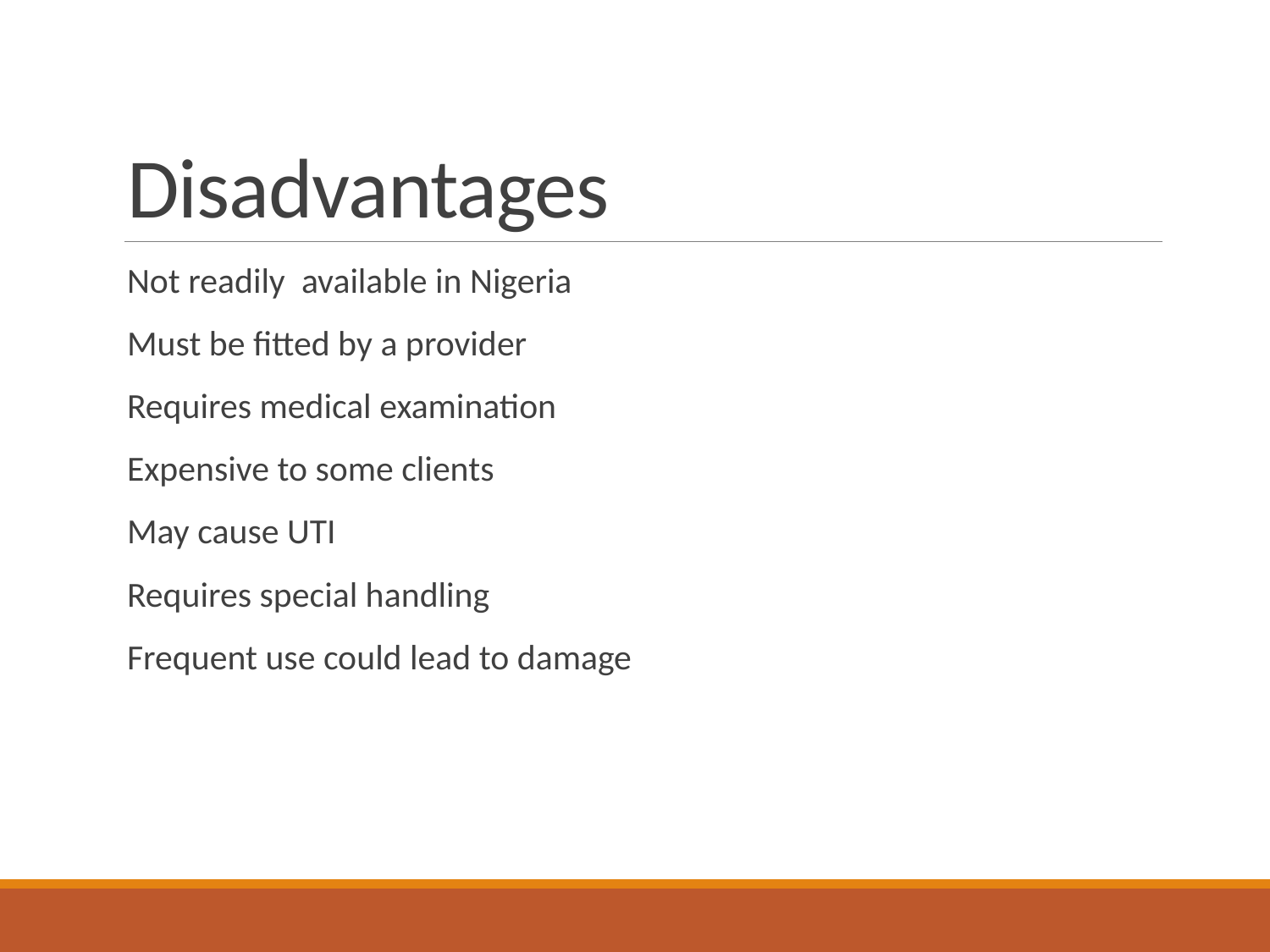

# Disadvantages
Not readily  available in Nigeria
Must be fitted by a provider
Requires medical examination
Expensive to some clients
May cause UTI
Requires special handling
Frequent use could lead to damage